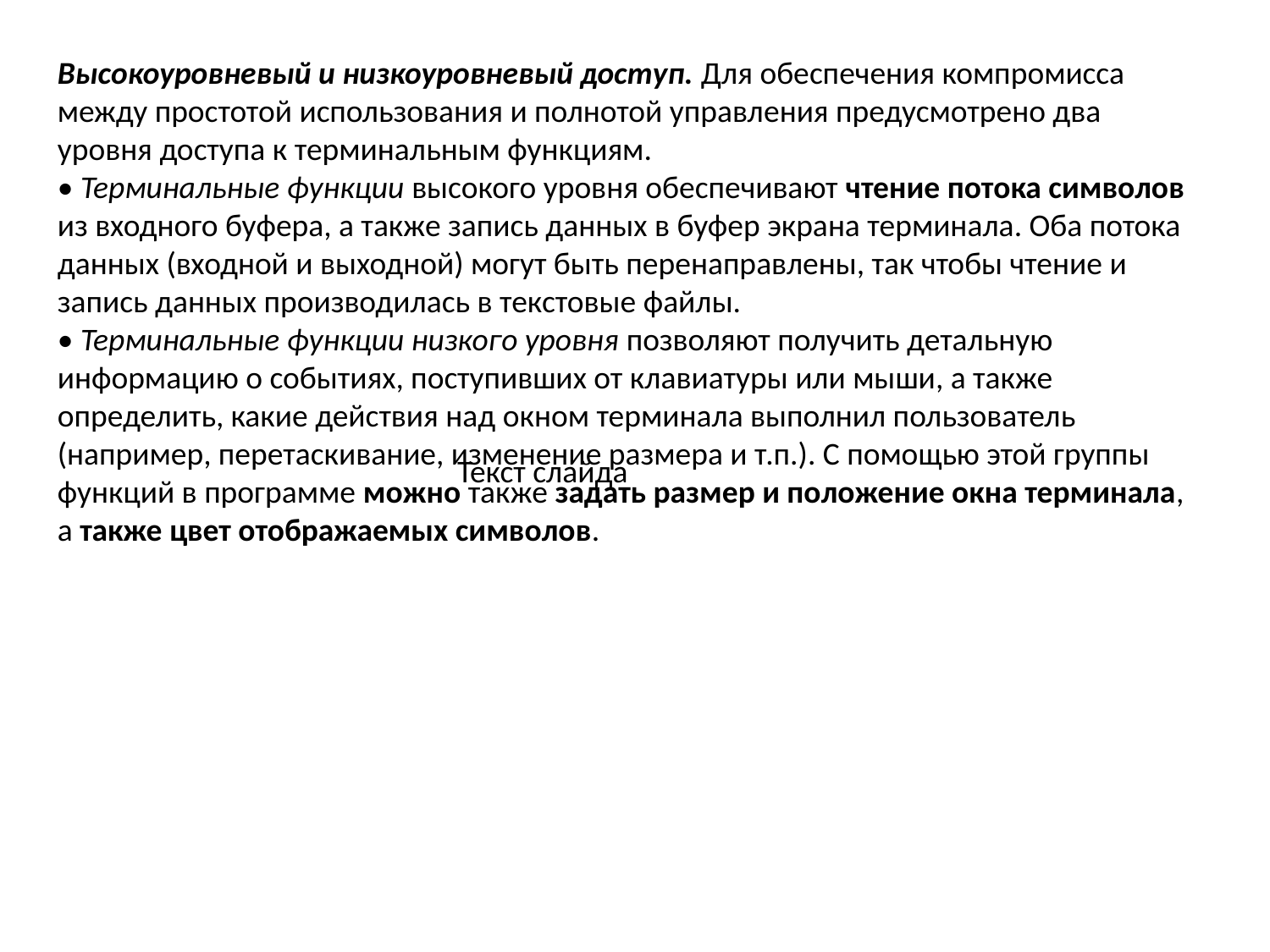

Высокоуровневый и низкоуровневый доступ. Для обеспечения компромисса между простотой использования и полнотой управления предусмотрено два уровня доступа к терминальным функциям.
• Терминальные функции высокого уровня обеспечивают чтение потока символов из входного буфера, а также запись данных в буфер экрана терминала. Оба потока
данных (входной и выходной) могут быть перенаправлены, так чтобы чтение и запись данных производилась в текстовые файлы.
• Терминальные функции низкого уровня позволяют получить детальную информацию о событиях, поступивших от клавиатуры или мыши, а также определить, какие действия над окном терминала выполнил пользователь (например, перетаскивание, изменение размера и т.п.). С помощью этой группы функций в программе можно также задать размер и положение окна терминала, а также цвет отображаемых символов.
Текст слайда